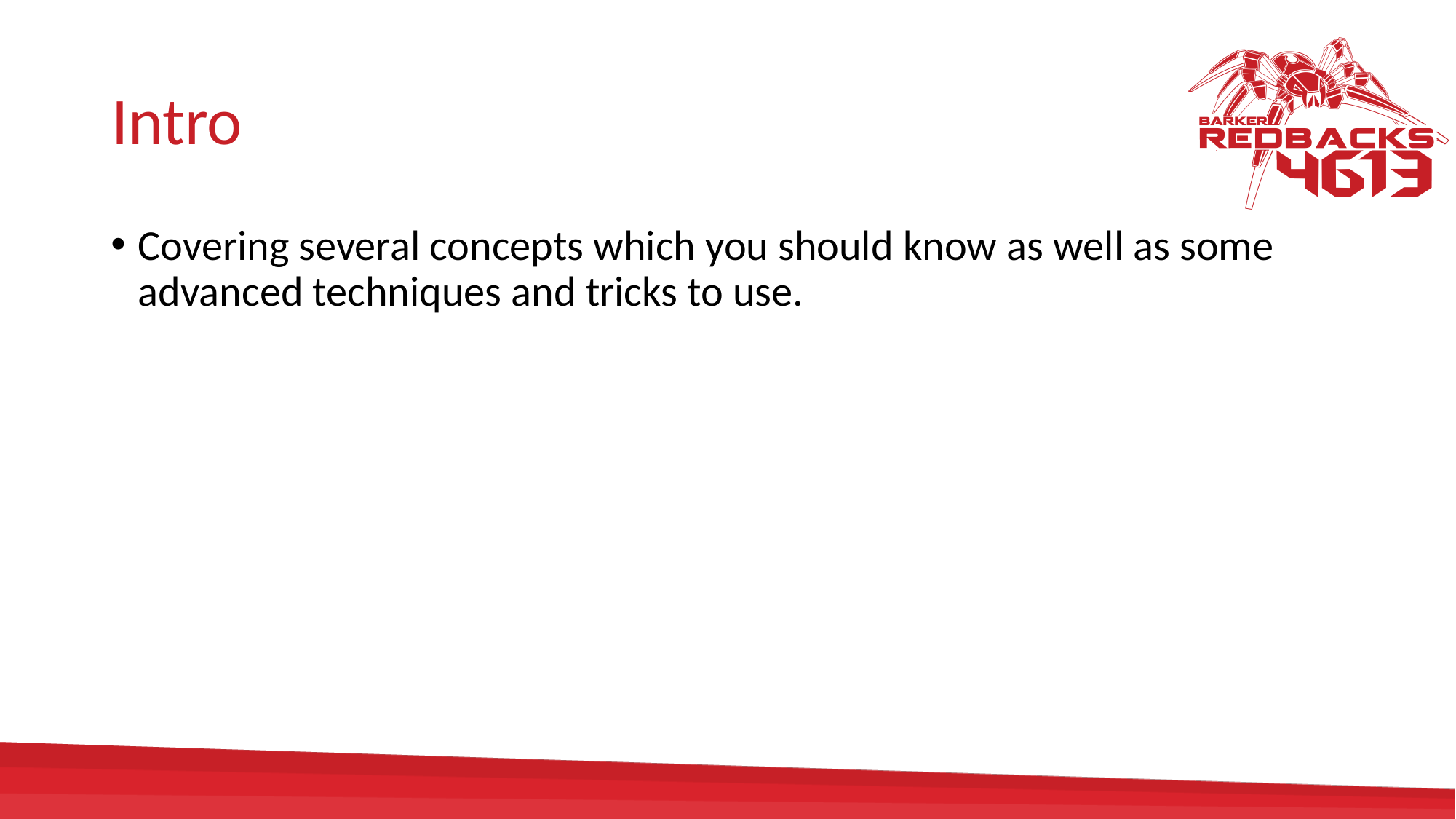

# Intro
Covering several concepts which you should know as well as some advanced techniques and tricks to use.